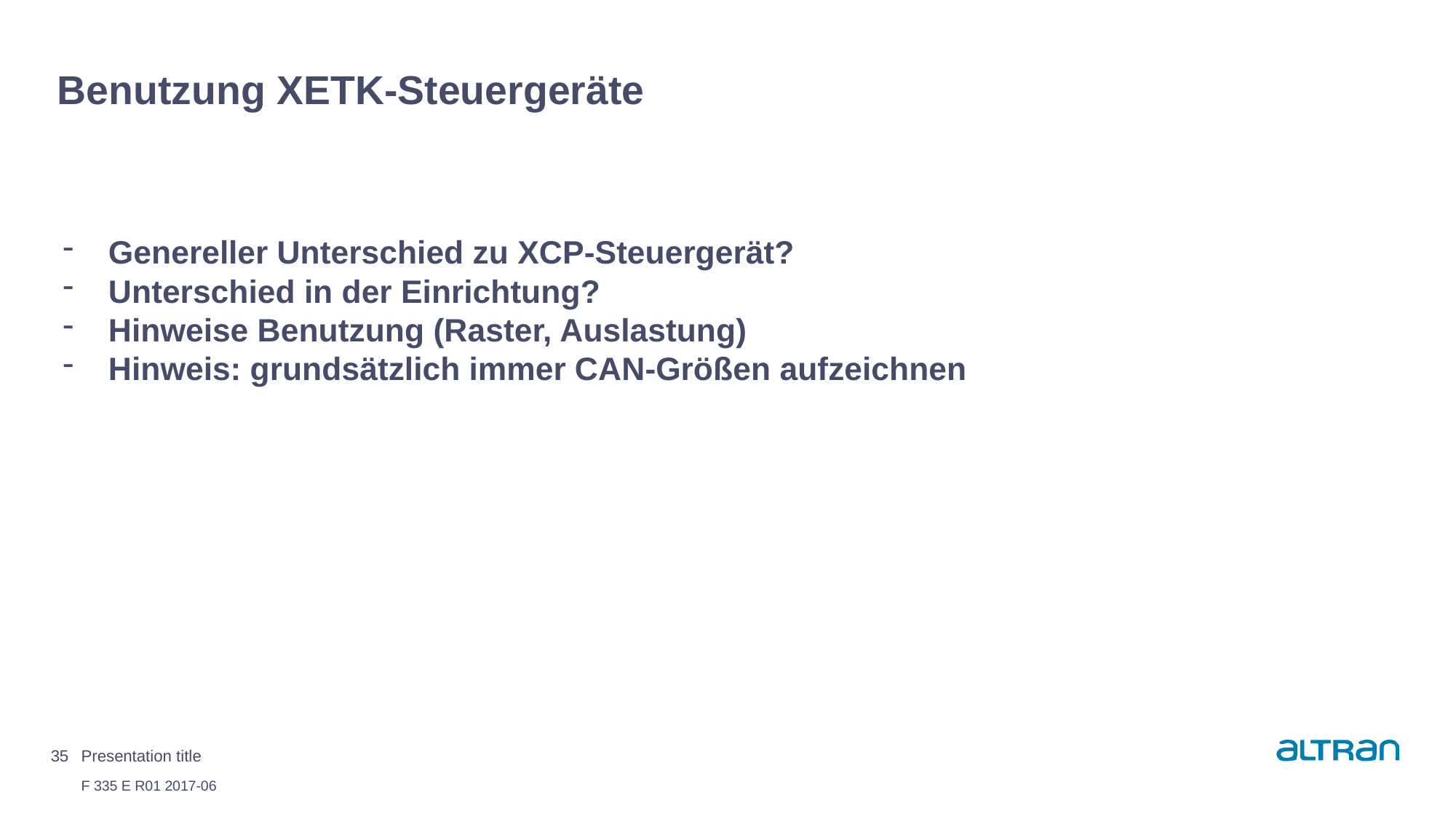

# Benutzung XETK-Steuergeräte
Genereller Unterschied zu XCP-Steuergerät?
Unterschied in der Einrichtung?
Hinweise Benutzung (Raster, Auslastung)
Hinweis: grundsätzlich immer CAN-Größen aufzeichnen

35
Presentation title
Date